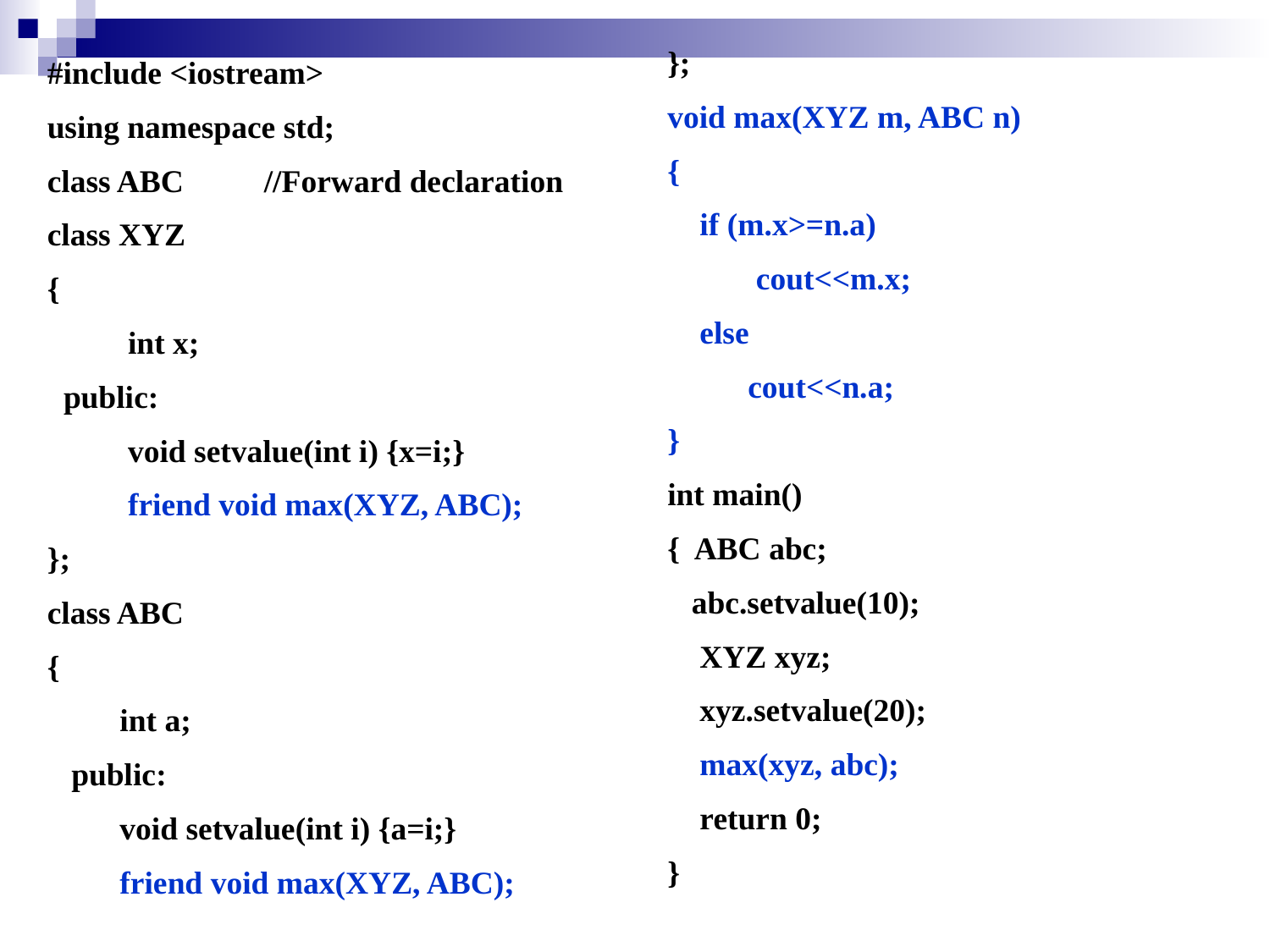

};
void max(XYZ m, ABC n)
{
    if (m.x>=n.a)
           cout<<m.x;
    else
          cout<<n.a;
}
int main()
{  ABC abc;
   abc.setvalue(10);
    XYZ xyz;
    xyz.setvalue(20);
    max(xyz, abc);
    return 0;
}
#include <iostream>
using namespace std;
class ABC          //Forward declaration
class XYZ
{
          int x;
  public:
          void setvalue(int i) {x=i;}
          friend void max(XYZ, ABC);
};
class ABC
{
         int a;
   public:
         void setvalue(int i) {a=i;}
         friend void max(XYZ, ABC);